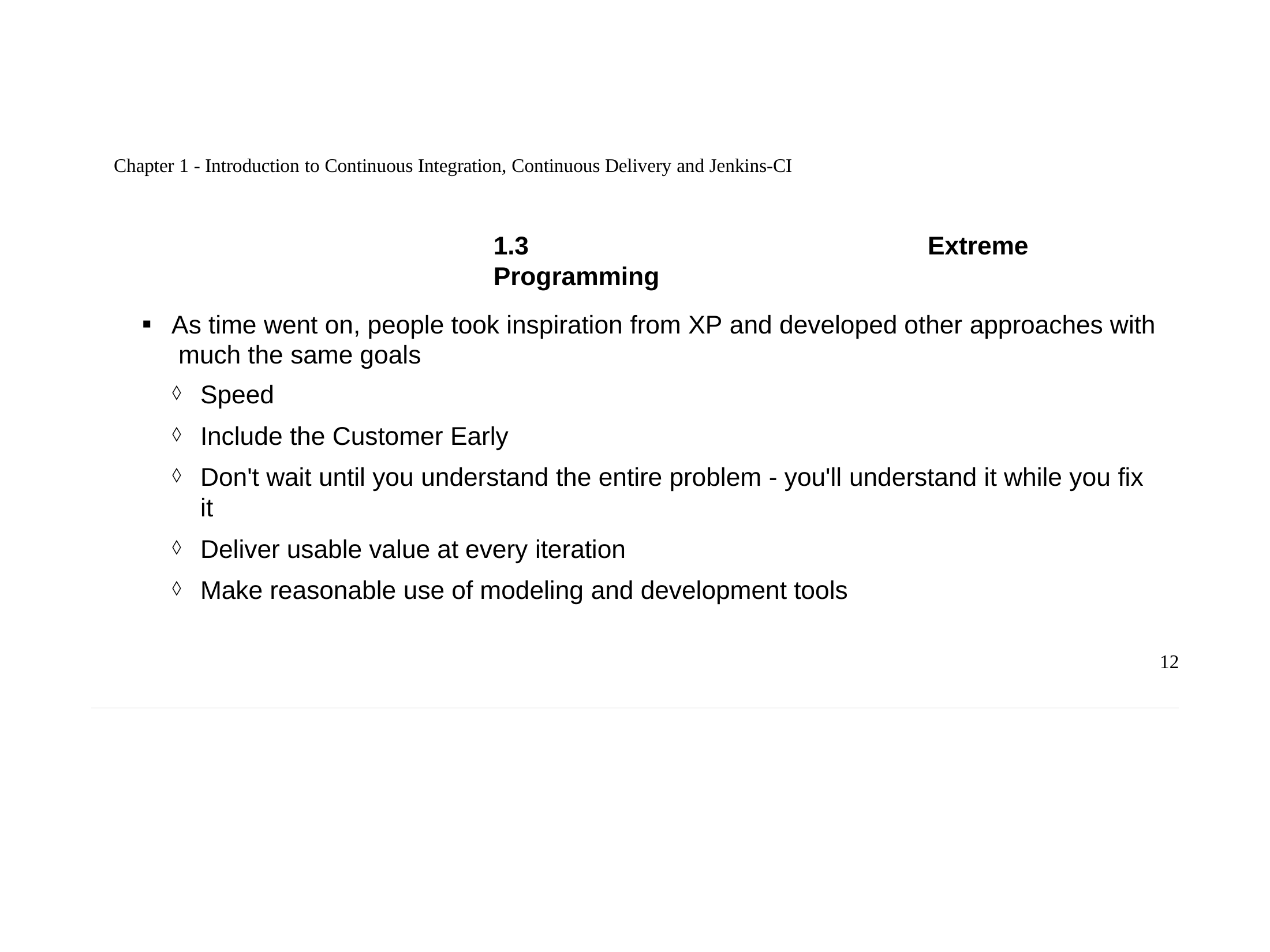

Chapter 1 - Introduction to Continuous Integration, Continuous Delivery and Jenkins-CI

1.3	Extreme Programming
As time went on, people took inspiration from XP and developed other approaches with  much the same goals
Speed
Include the Customer Early
Don't wait until you understand the entire problem - you'll understand it while you fix it
Deliver usable value at every iteration
Make reasonable use of modeling and development tools
12